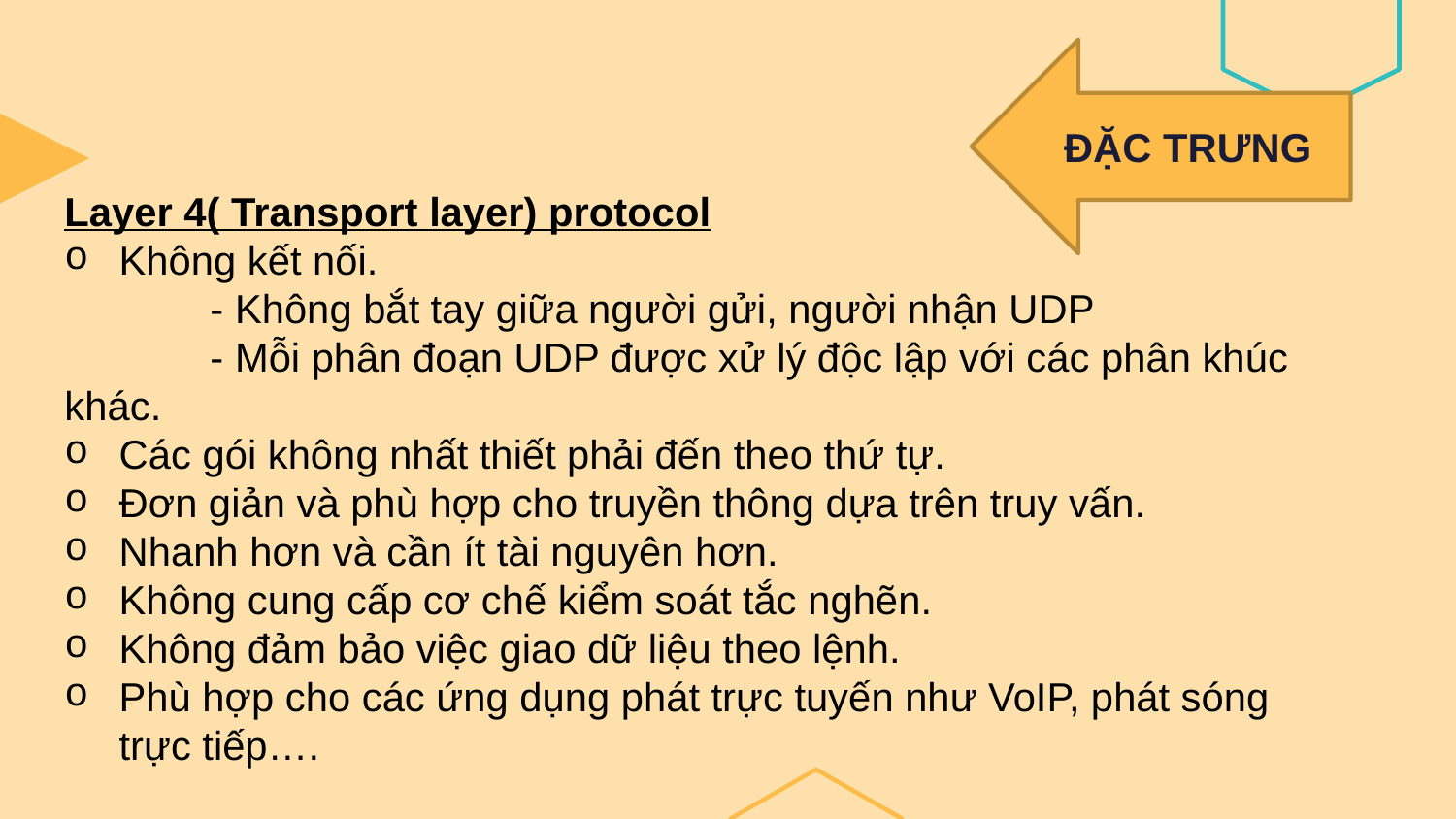

ĐẶC TRƯNG
Layer 4( Transport layer) protocol
Không kết nối.
	- Không bắt tay giữa người gửi, người nhận UDP
	- Mỗi phân đoạn UDP được xử lý độc lập với các phân khúc khác.
Các gói không nhất thiết phải đến theo thứ tự.
Đơn giản và phù hợp cho truyền thông dựa trên truy vấn.
Nhanh hơn và cần ít tài nguyên hơn.
Không cung cấp cơ chế kiểm soát tắc nghẽn.
Không đảm bảo việc giao dữ liệu theo lệnh.
Phù hợp cho các ứng dụng phát trực tuyến như VoIP, phát sóng trực tiếp….